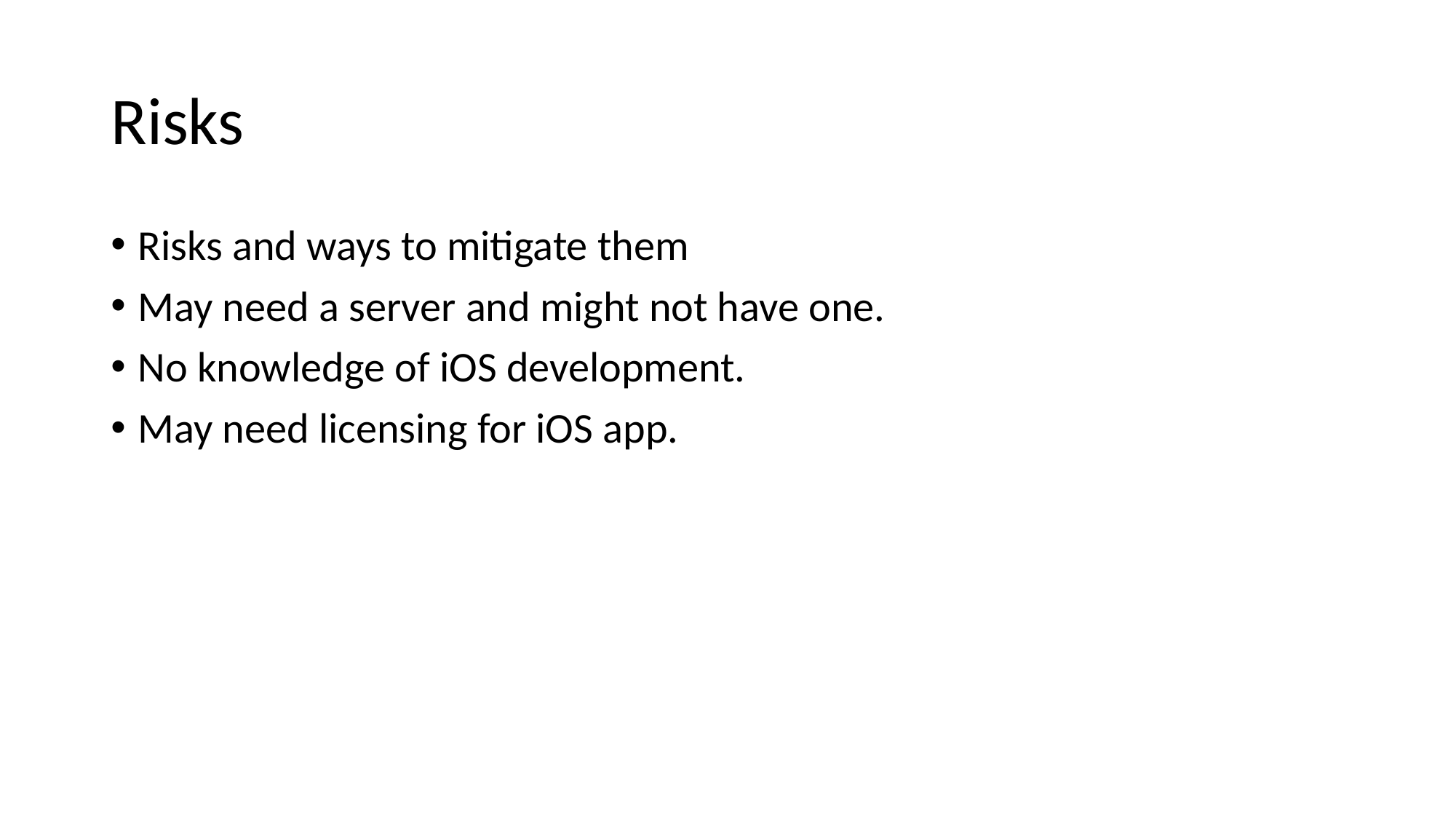

# Risks
Risks and ways to mitigate them
May need a server and might not have one.
No knowledge of iOS development.
May need licensing for iOS app.